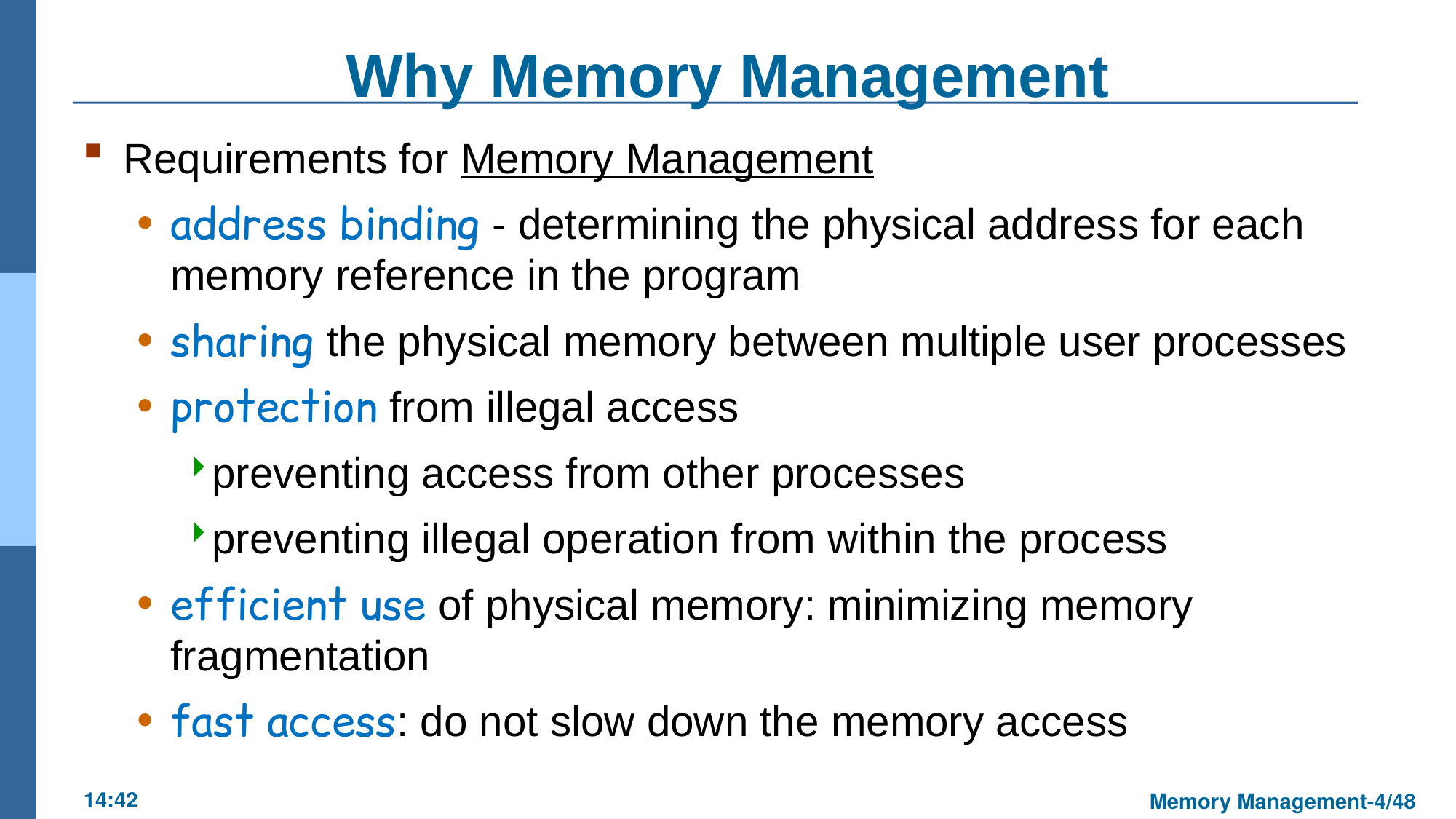

# Why Memory Management
Requirements for Memory Management
address binding - determining the physical address for each memory reference in the program
sharing the physical memory between multiple user processes
protection from illegal access
preventing access from other processes
preventing illegal operation from within the process
efficient use of physical memory: minimizing memory fragmentation
fast access: do not slow down the memory access